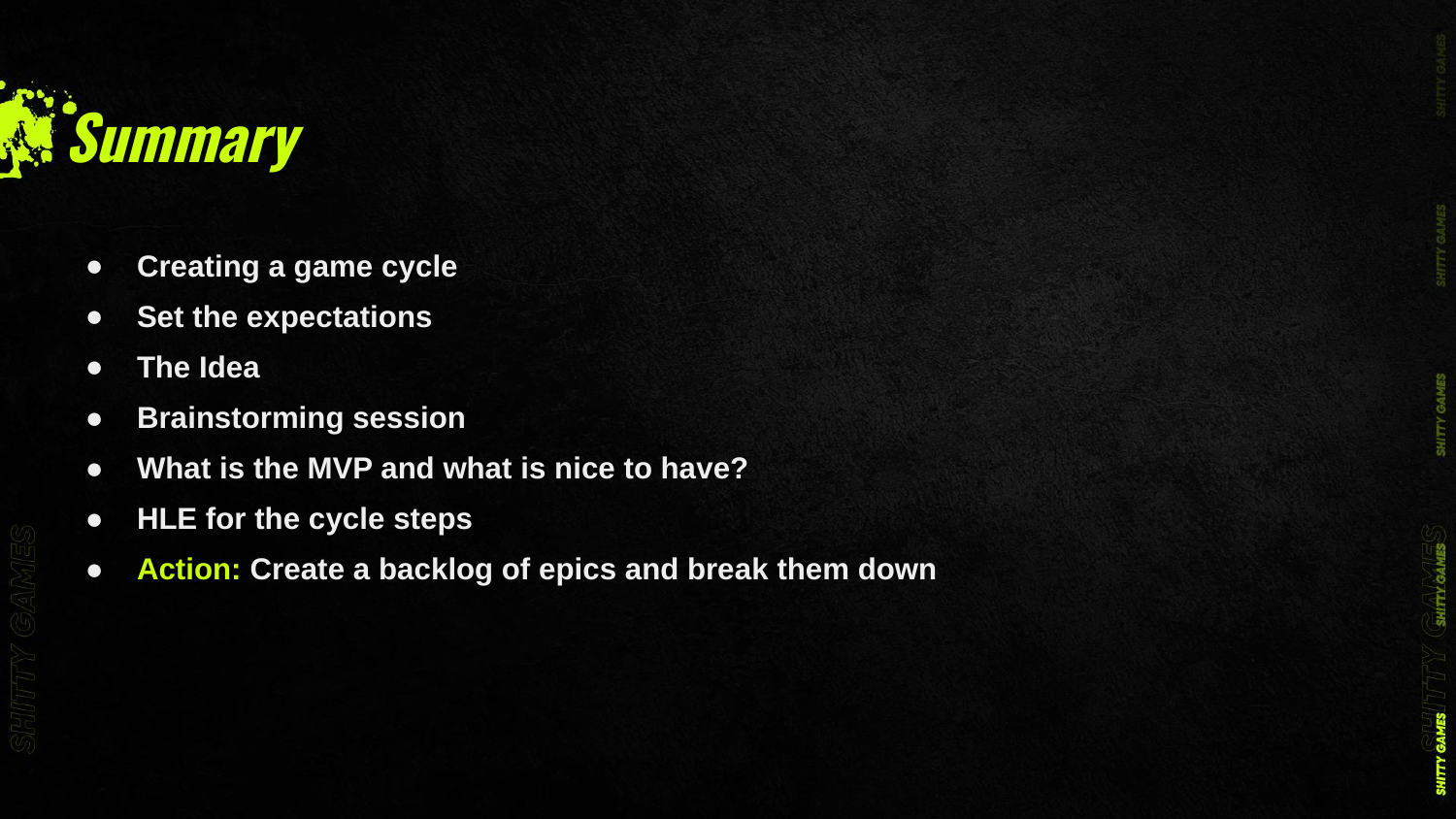

Summary
#
Creating a game cycle
Set the expectations
The Idea
Brainstorming session
What is the MVP and what is nice to have?
HLE for the cycle steps
Action: Create a backlog of epics and break them down